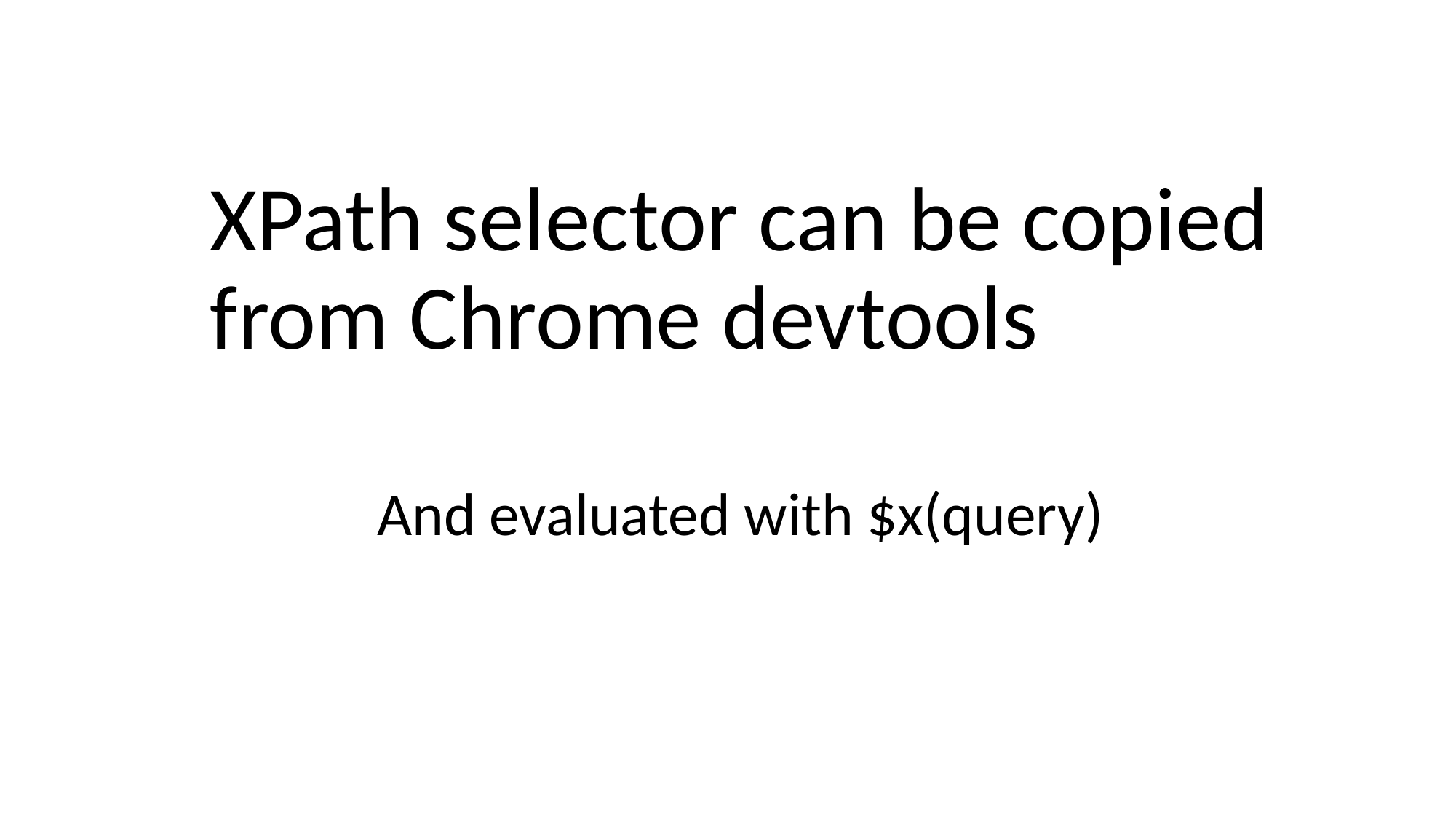

# XPath selector can be copied from Chrome devtools
And evaluated with $x(query)